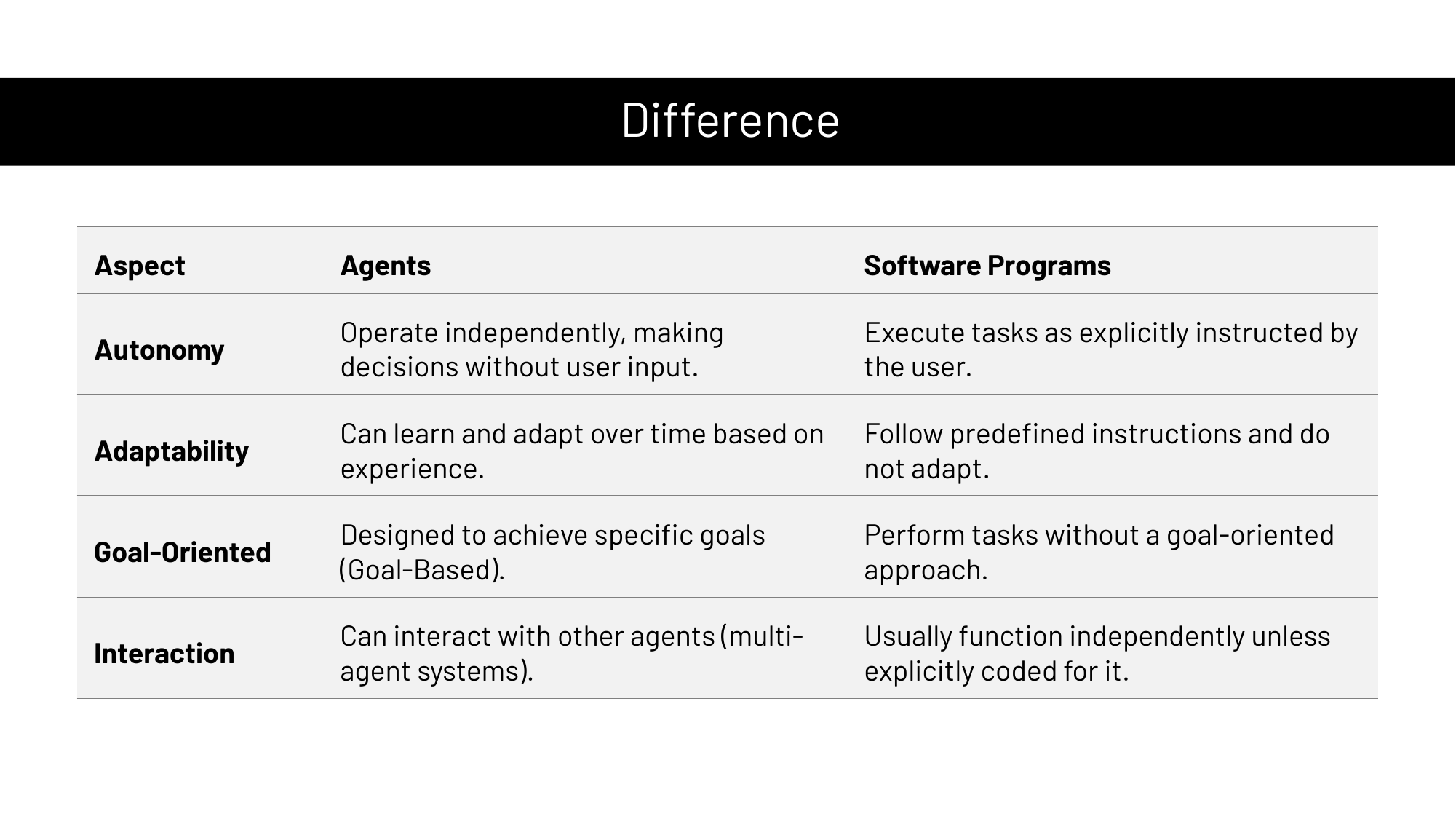

# Difference

| Aspect | Agents | Software Programs |
| --- | --- | --- |
| Autonomy | Operate independently, making decisions without user input. | Execute tasks as explicitly instructed by the user. |
| Adaptability | Can learn and adapt over time based on experience. | Follow predefined instructions and do not adapt. |
| Goal-Oriented | Designed to achieve specific goals (Goal-Based). | Perform tasks without a goal-oriented approach. |
| Interaction | Can interact with other agents (multi-agent systems). | Usually function independently unless explicitly coded for it. |